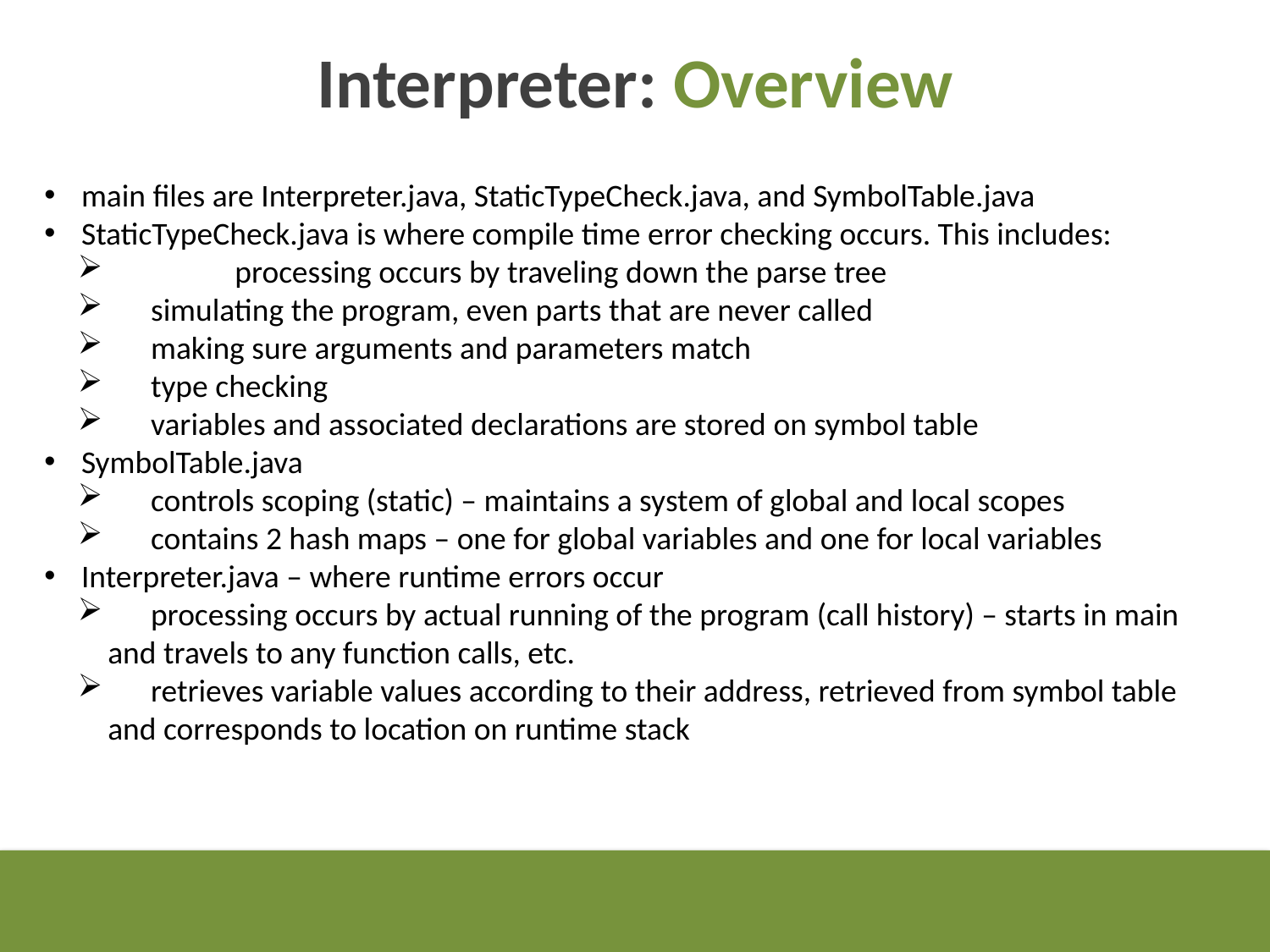

Interpreter: Overview
 main files are Interpreter.java, StaticTypeCheck.java, and SymbolTable.java
 StaticTypeCheck.java is where compile time error checking occurs. This includes:
	processing occurs by traveling down the parse tree
      simulating the program, even parts that are never called
      making sure arguments and parameters match
      type checking
      variables and associated declarations are stored on symbol table
 SymbolTable.java
      controls scoping (static) – maintains a system of global and local scopes
      contains 2 hash maps – one for global variables and one for local variables
 Interpreter.java – where runtime errors occur
      processing occurs by actual running of the program (call history) – starts in main and travels to any function calls, etc.
      retrieves variable values according to their address, retrieved from symbol table and corresponds to location on runtime stack